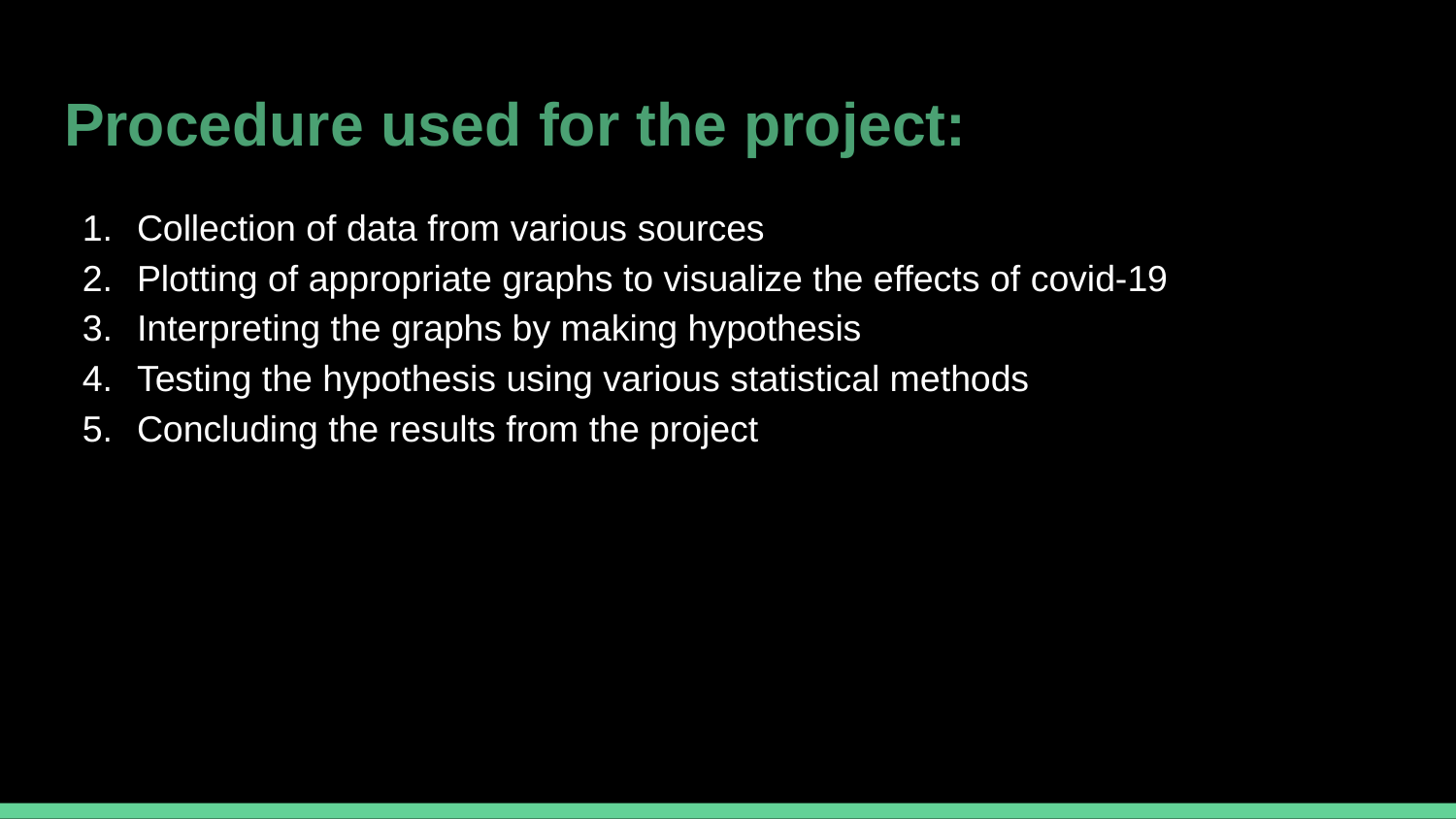

# Procedure used for the project:
Collection of data from various sources
Plotting of appropriate graphs to visualize the effects of covid-19
Interpreting the graphs by making hypothesis
Testing the hypothesis using various statistical methods
Concluding the results from the project